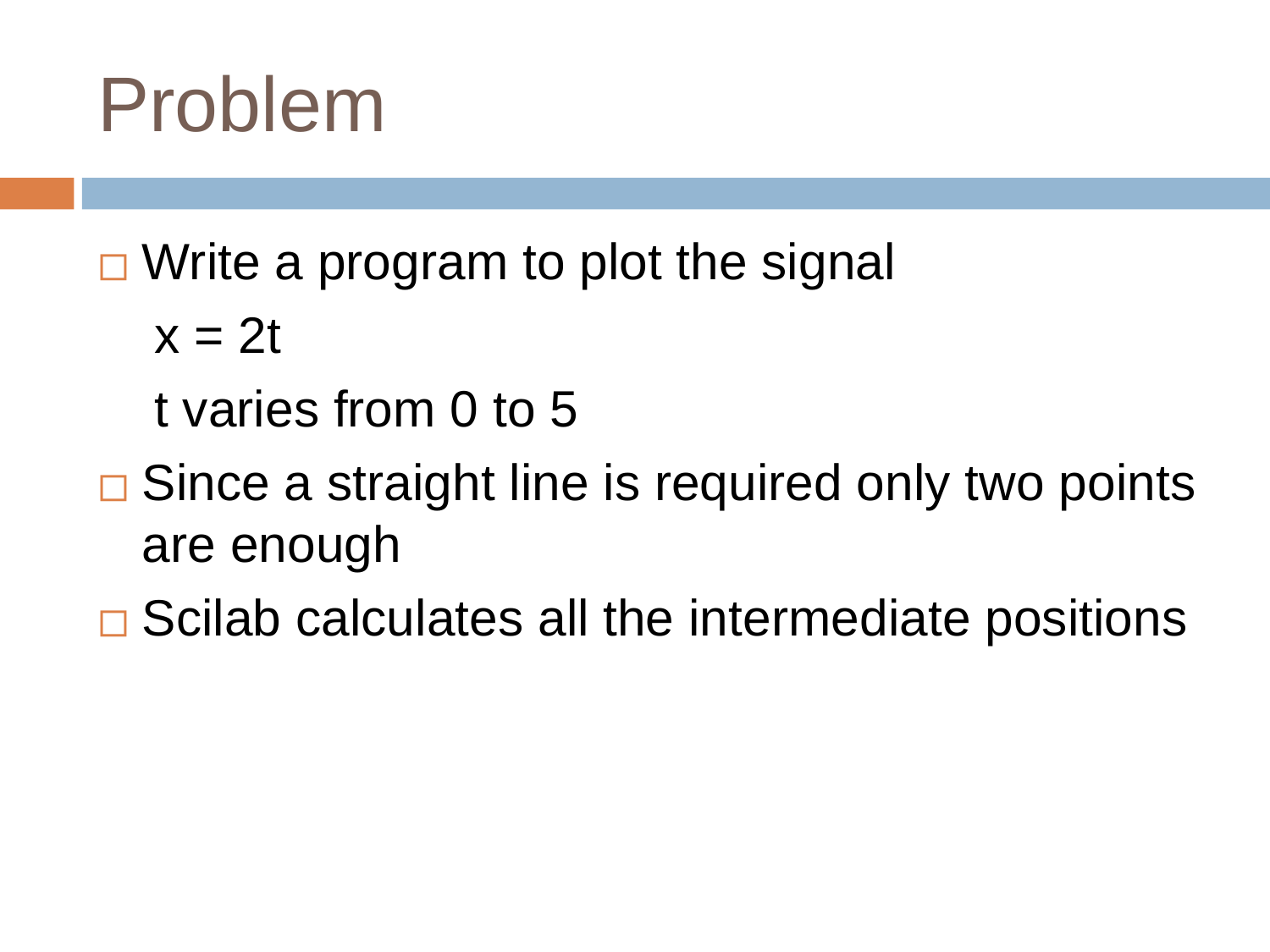

# Problem
Write a program to plot the signal
    x = 2t
    t varies from 0 to 5
Since a straight line is required only two points are enough
Scilab calculates all the intermediate positions